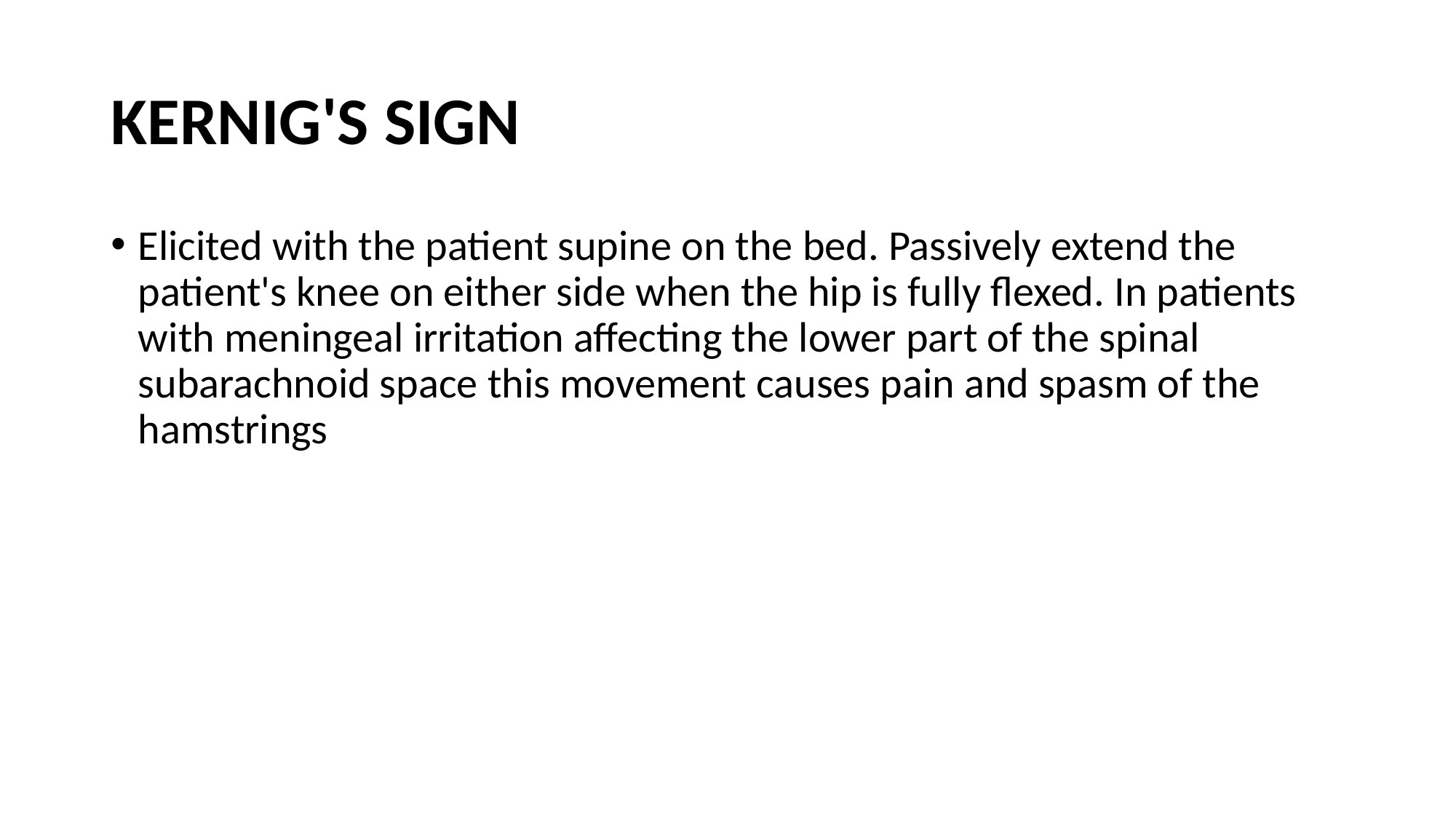

# KERNIG'S SIGN
Elicited with the patient supine on the bed. Passively extend the patient's knee on either side when the hip is fully flexed. In patients with meningeal irritation affecting the lower part of the spinal subarachnoid space this movement causes pain and spasm of the hamstrings